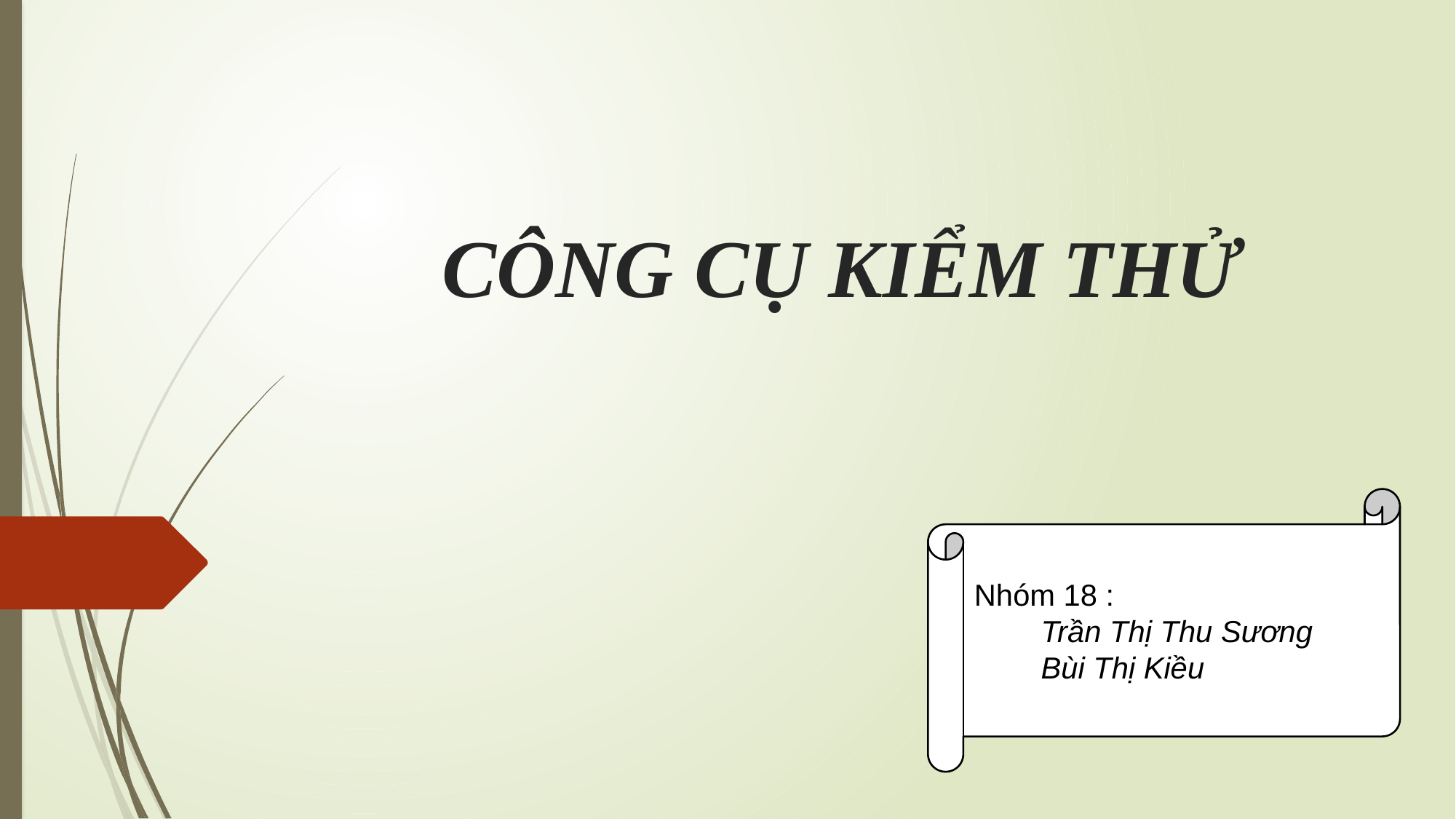

# CÔNG CỤ KIỂM THỬ
Nhóm 18 :
        Trần Thị Thu Sương
        Bùi Thị Kiều